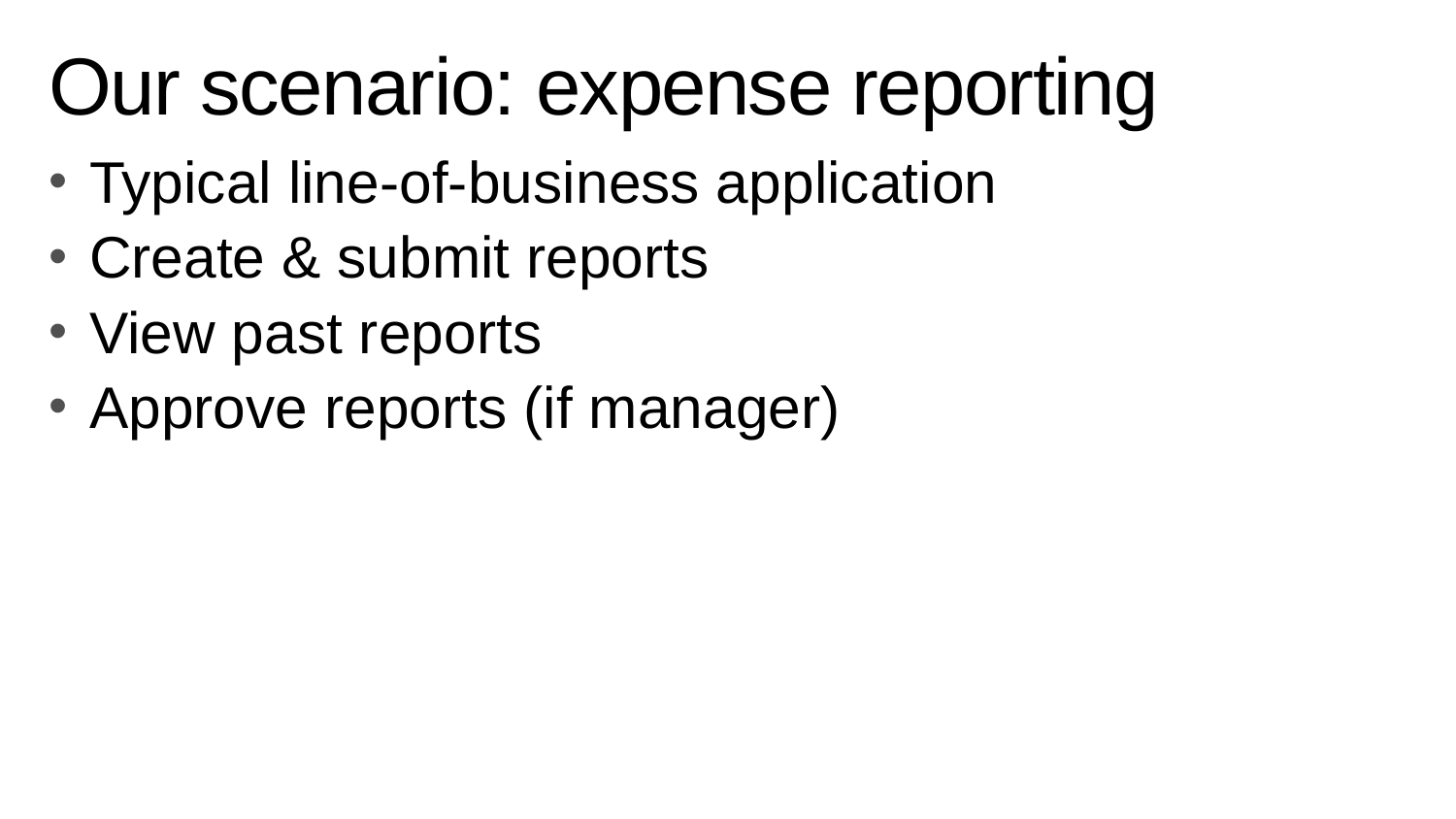

# Our scenario: expense reporting
Typical line-of-business application
Create & submit reports
View past reports
Approve reports (if manager)